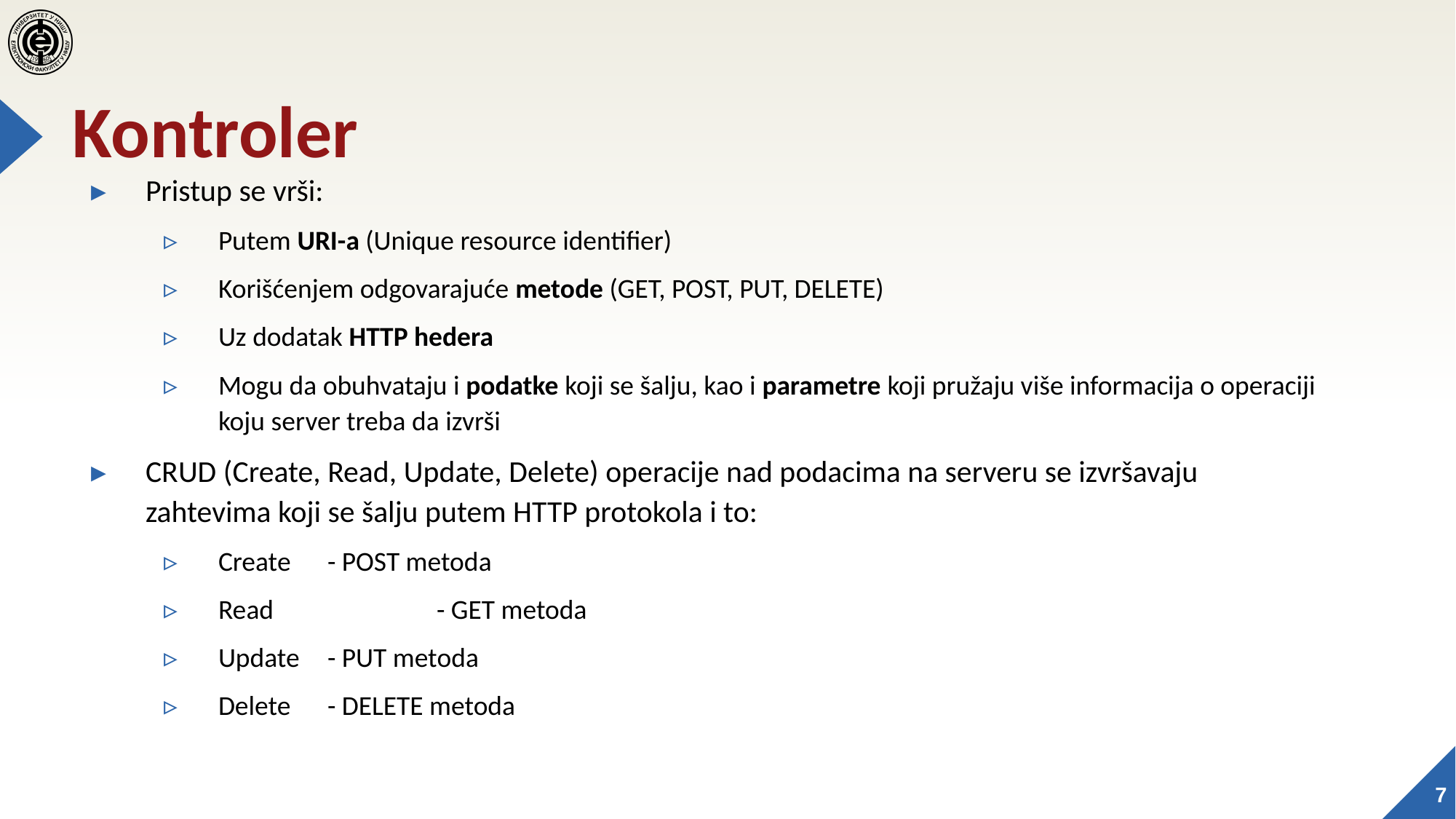

# Kontroler
Pristup se vrši:
Putem URI-a (Unique resource identifier)
Korišćenjem odgovarajuće metode (GET, POST, PUT, DELETE)
Uz dodatak HTTP hedera
Mogu da obuhvataju i podatke koji se šalju, kao i parametre koji pružaju više informacija o operaciji koju server treba da izvrši
CRUD (Create, Read, Update, Delete) operacije nad podacima na serveru se izvršavaju zahtevima koji se šalju putem HTTP protokola i to:
Create	- POST metoda
Read		- GET metoda
Update	- PUT metoda
Delete  	- DELETE metoda
7